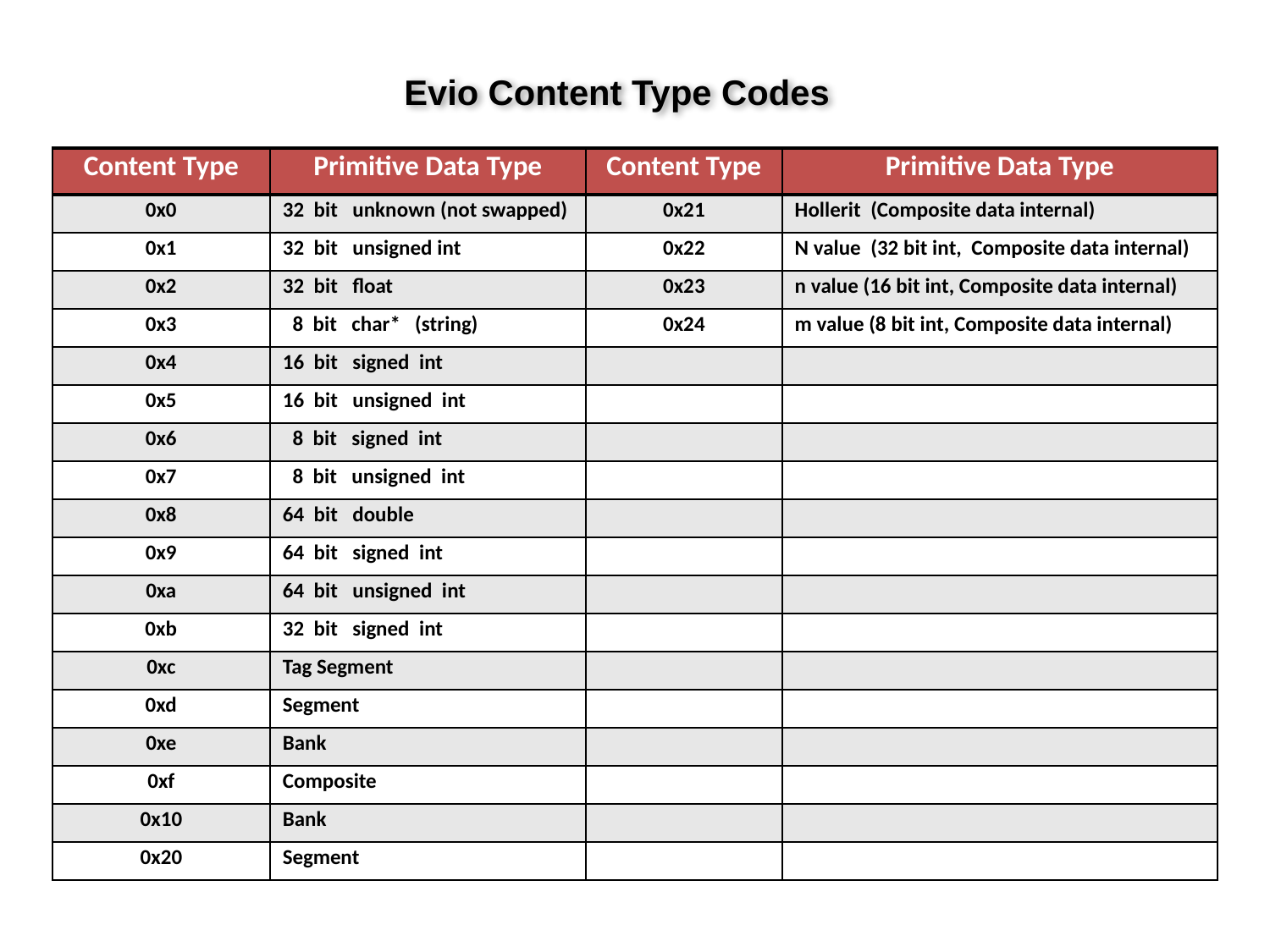

Evio Content Type Codes
| Content Type | Primitive Data Type | Content Type | Primitive Data Type |
| --- | --- | --- | --- |
| 0x0 | 32 bit unknown (not swapped) | 0x21 | Hollerit (Composite data internal) |
| 0x1 | 32 bit unsigned int | 0x22 | N value (32 bit int, Composite data internal) |
| 0x2 | 32 bit float | 0x23 | n value (16 bit int, Composite data internal) |
| 0x3 | 8 bit char\* (string) | 0x24 | m value (8 bit int, Composite data internal) |
| 0x4 | 16 bit signed int |  |  |
| 0x5 | 16 bit unsigned int |  |  |
| 0x6 | 8 bit signed int |  |  |
| 0x7 | 8 bit unsigned int |  |  |
| 0x8 | 64 bit double |  |  |
| 0x9 | 64 bit signed int |  |  |
| 0xa | 64 bit unsigned int |  |  |
| 0xb | 32 bit signed int |  |  |
| 0xc | Tag Segment |  |  |
| 0xd | Segment |  |  |
| 0xe | Bank |  |  |
| 0xf | Composite |  |  |
| 0x10 | Bank |  |  |
| 0x20 | Segment |  |  |